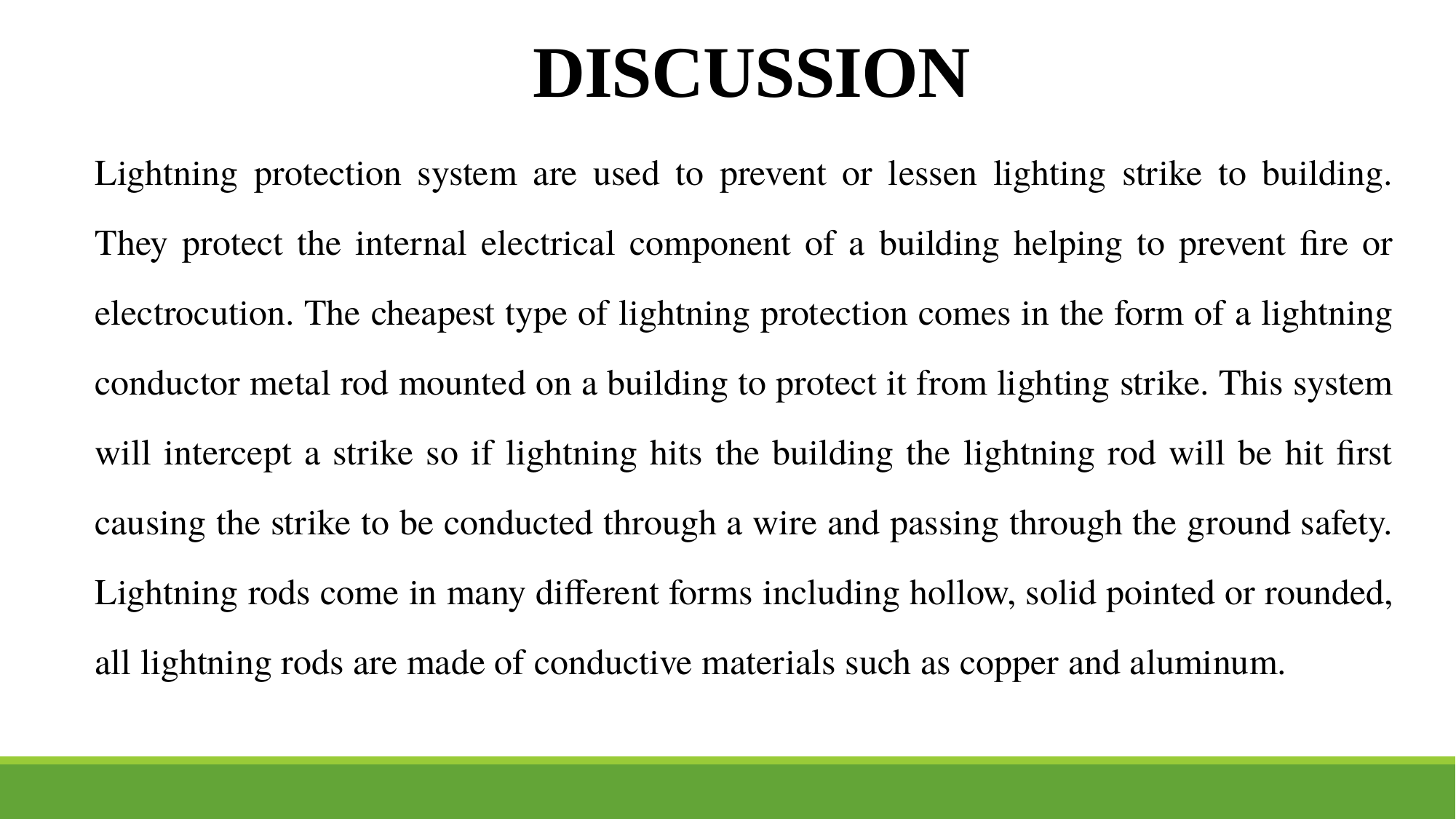

# DISCUSSION
Lightning protection system are used to prevent or lessen lighting strike to building. They protect the internal electrical component of a building helping to prevent fire or electrocution. The cheapest type of lightning protection comes in the form of a lightning conductor metal rod mounted on a building to protect it from lighting strike. This system will intercept a strike so if lightning hits the building the lightning rod will be hit first causing the strike to be conducted through a wire and passing through the ground safety. Lightning rods come in many different forms including hollow, solid pointed or rounded, all lightning rods are made of conductive materials such as copper and aluminum.